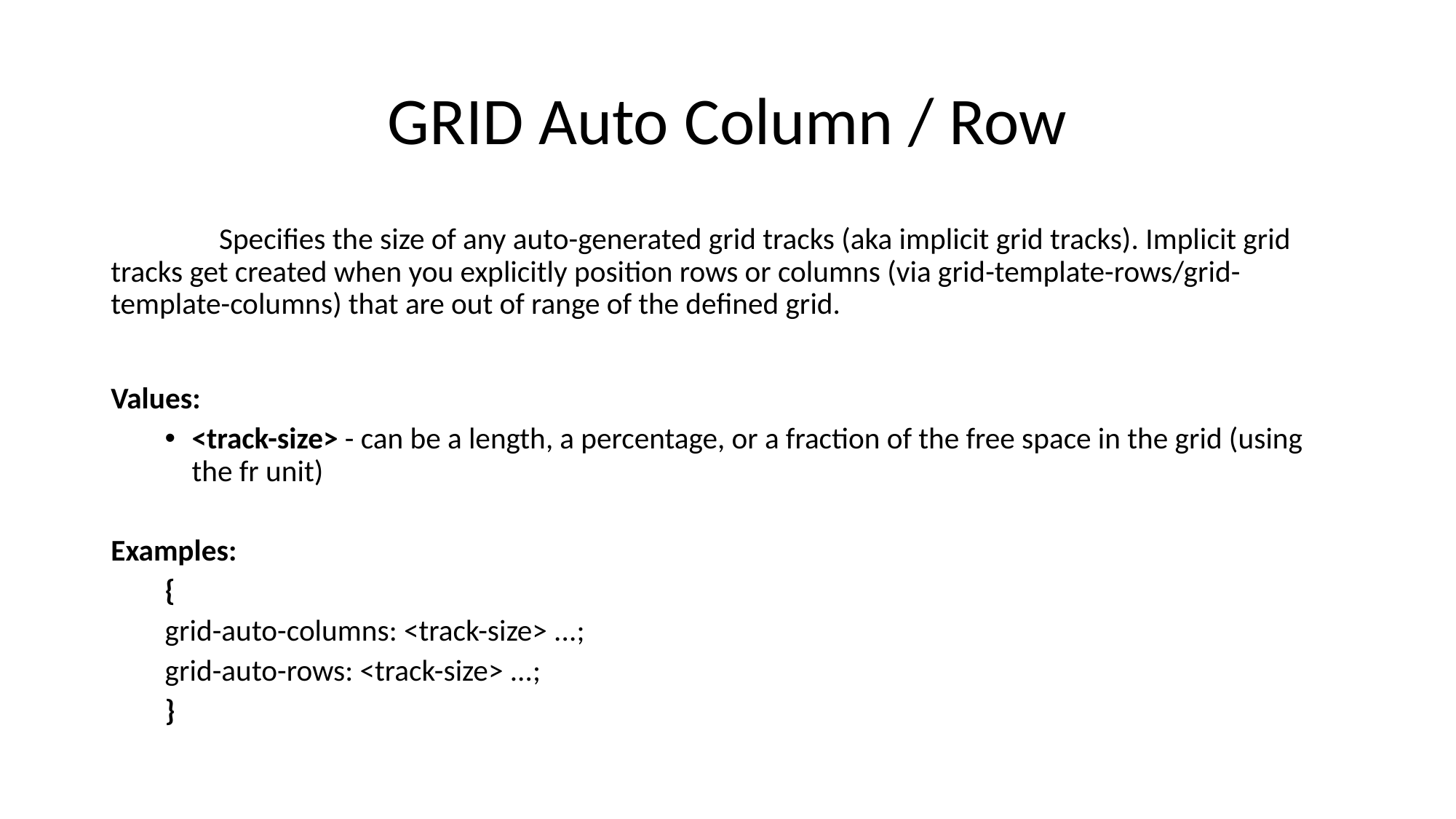

# GRID Auto Column / Row
	Specifies the size of any auto-generated grid tracks (aka implicit grid tracks). Implicit grid tracks get created when you explicitly position rows or columns (via grid-template-rows/grid-template-columns) that are out of range of the defined grid.

Values:
<track-size> - can be a length, a percentage, or a fraction of the free space in the grid (using the fr unit)

Examples:
	{
		grid-auto-columns: <track-size> ...;
		grid-auto-rows: <track-size> ...;
	}